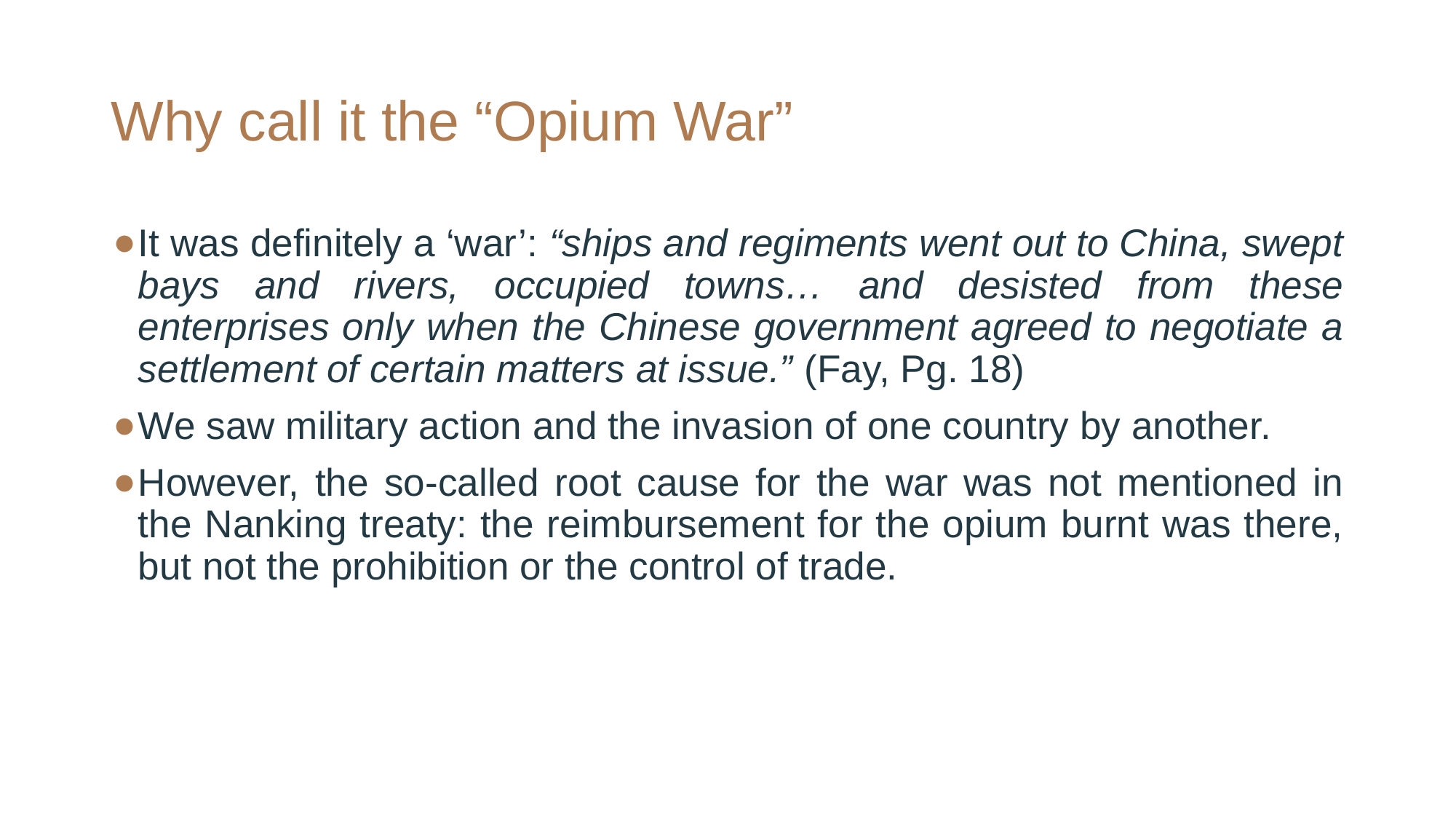

# Why call it the “Opium War”
It was definitely a ‘war’: “ships and regiments went out to China, swept bays and rivers, occupied towns… and desisted from these enterprises only when the Chinese government agreed to negotiate a settlement of certain matters at issue.” (Fay, Pg. 18)
We saw military action and the invasion of one country by another.
However, the so-called root cause for the war was not mentioned in the Nanking treaty: the reimbursement for the opium burnt was there, but not the prohibition or the control of trade.